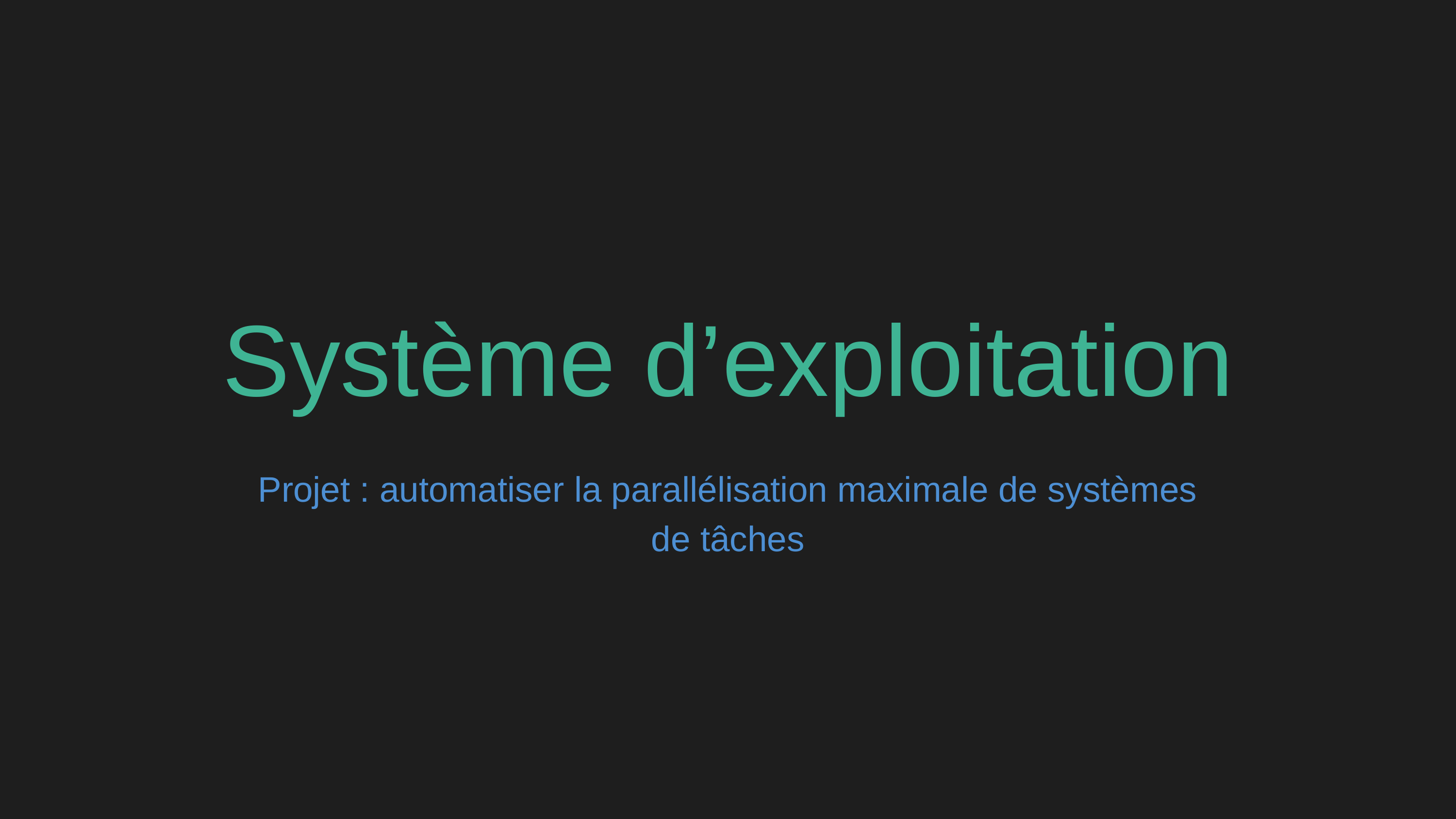

Système d’exploitation
Projet : automatiser la parallélisation maximale de systèmes de tâches